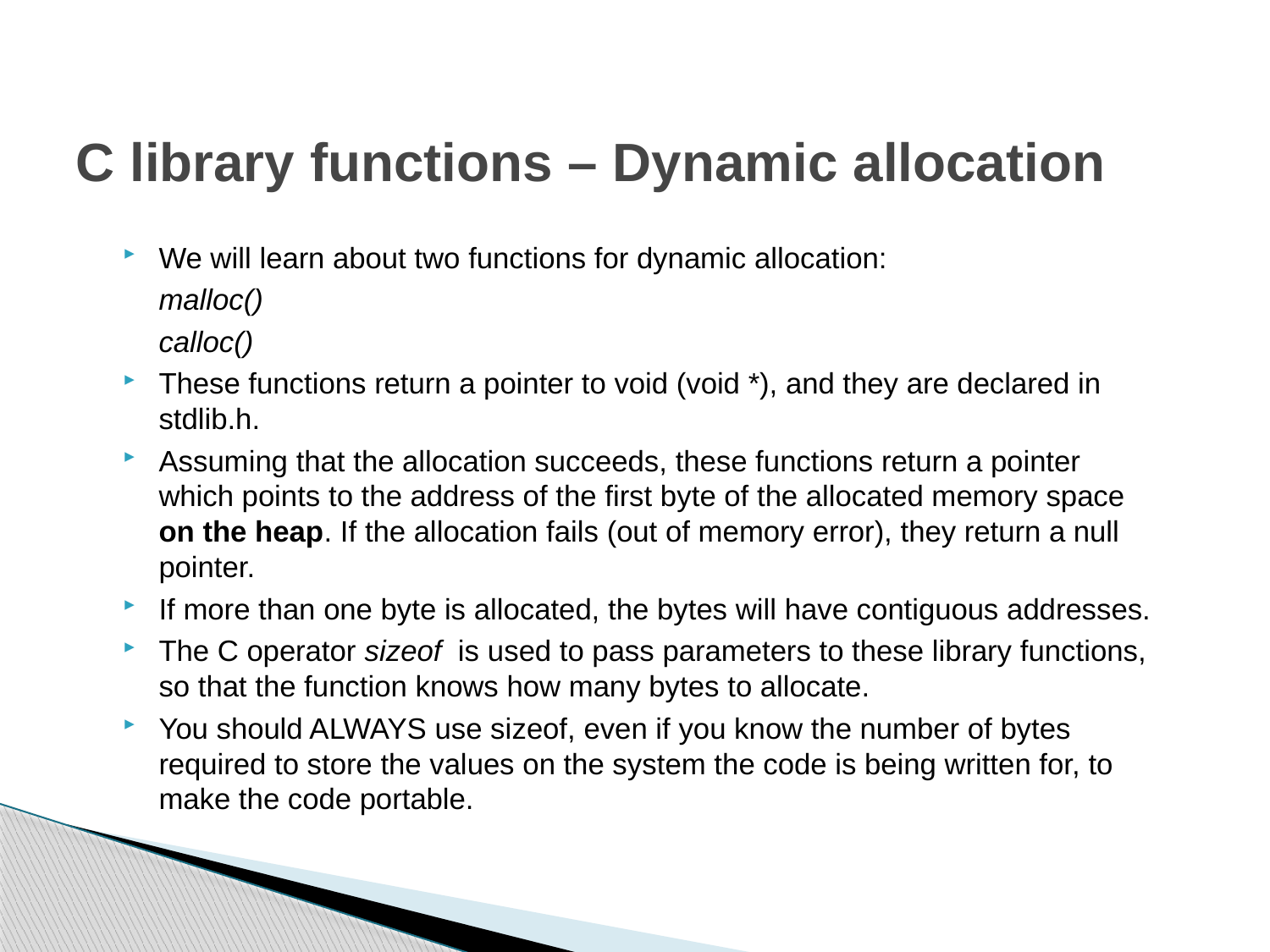

# C library functions – Dynamic allocation
We will learn about two functions for dynamic allocation:
		malloc()
		calloc()
These functions return a pointer to void (void *), and they are declared in stdlib.h.
Assuming that the allocation succeeds, these functions return a pointer which points to the address of the first byte of the allocated memory space on the heap. If the allocation fails (out of memory error), they return a null pointer.
If more than one byte is allocated, the bytes will have contiguous addresses.
The C operator sizeof  is used to pass parameters to these library functions, so that the function knows how many bytes to allocate.
You should ALWAYS use sizeof, even if you know the number of bytes required to store the values on the system the code is being written for, to make the code portable.